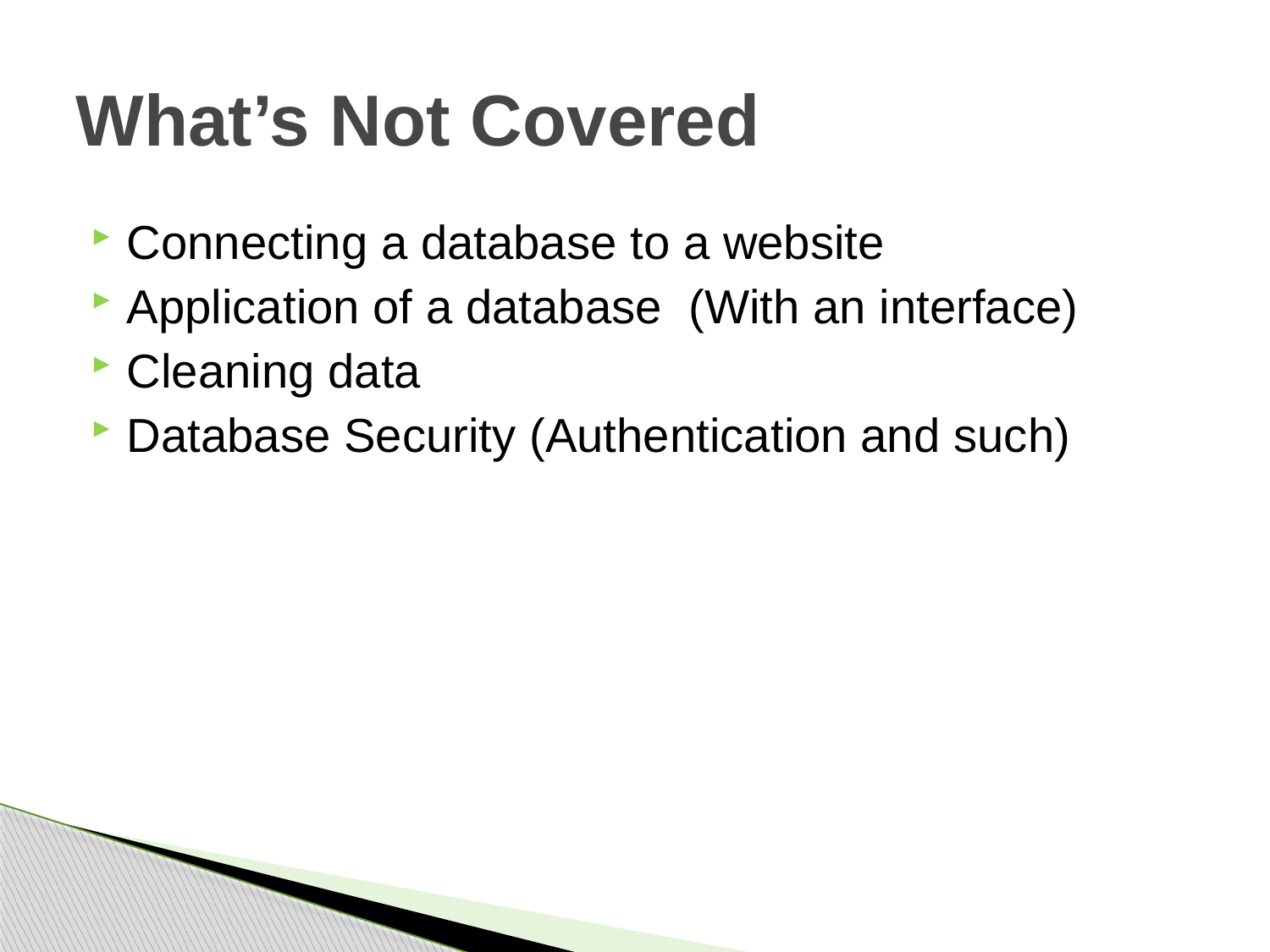

# What’s Not Covered
Connecting a database to a website
Application of a database  (With an interface)
Cleaning data
Database Security (Authentication and such)